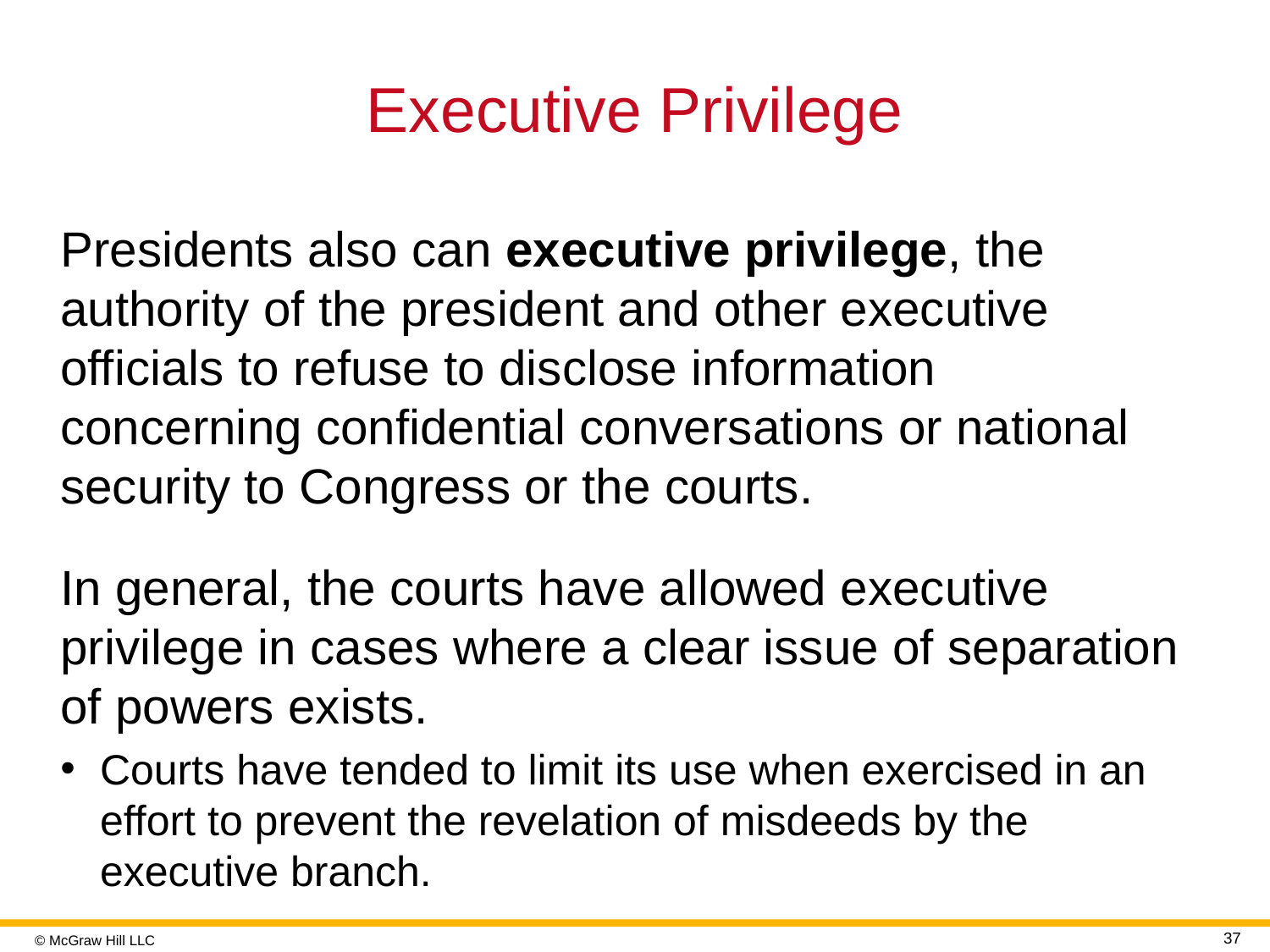

# Executive Privilege
Presidents also can executive privilege, the authority of the president and other executive officials to refuse to disclose information concerning confidential conversations or national security to Congress or the courts.
In general, the courts have allowed executive privilege in cases where a clear issue of separation of powers exists.
Courts have tended to limit its use when exercised in an effort to prevent the revelation of misdeeds by the executive branch.
37